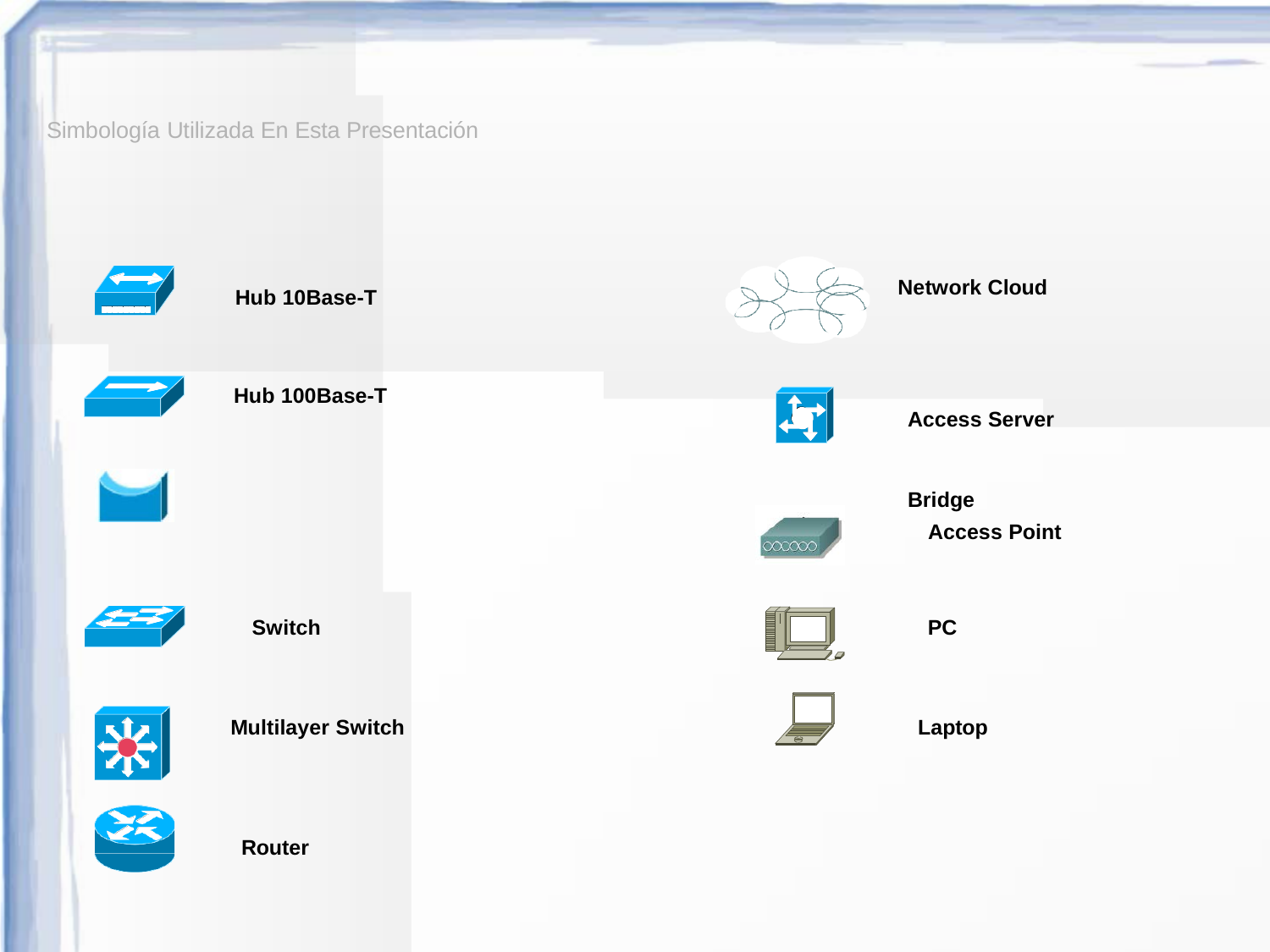

Simbología Utilizada En Esta Presentación

Network Cloud
Hub 10Base-T

Hub 100Base-T
Access Server

Bridge
Access Point

PC
Switch

Multilayer Switch
Laptop

Router